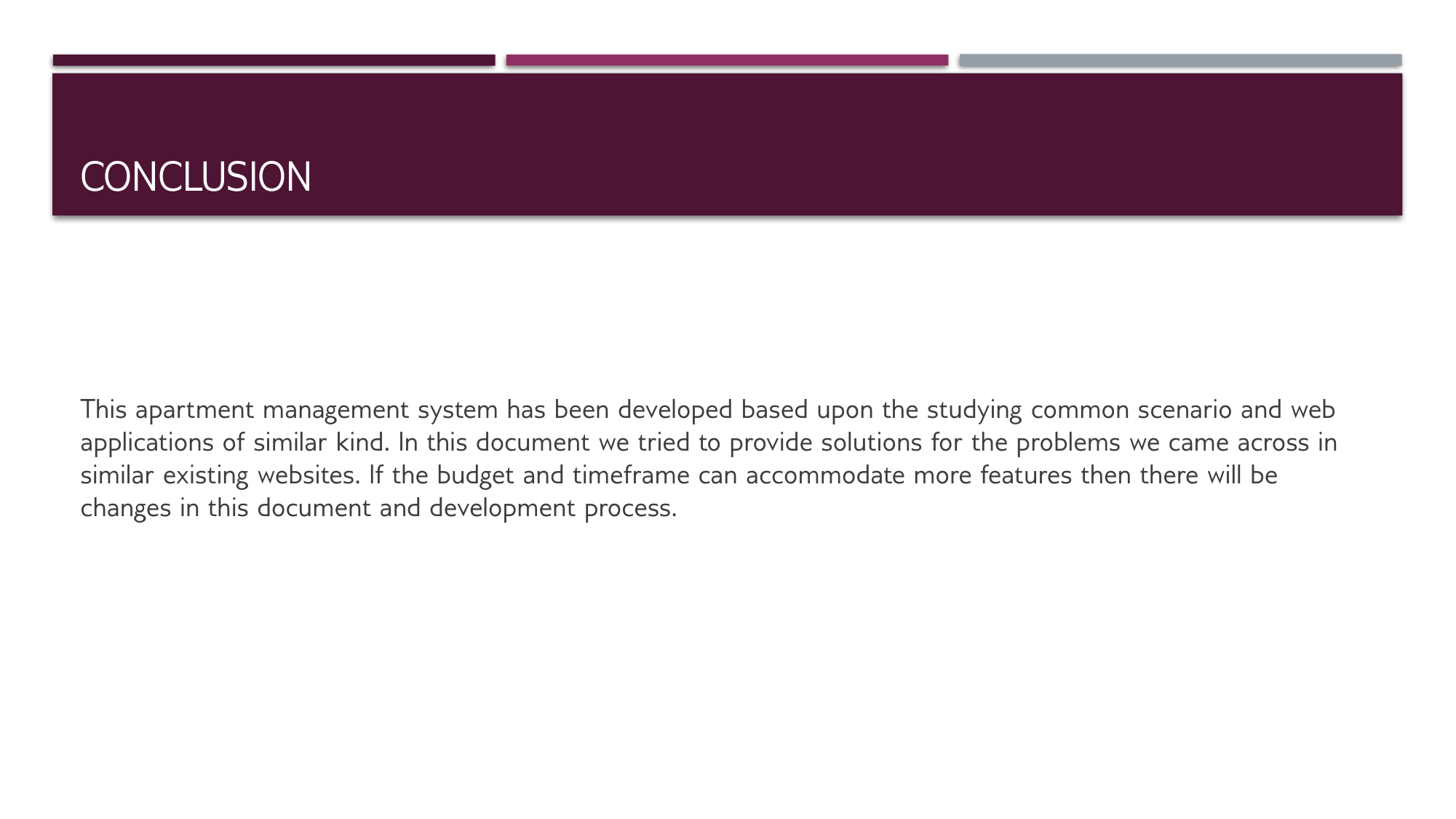

# Conclusion
This apartment management system has been developed based upon the studying common scenario and web applications of similar kind. In this document we tried to provide solutions for the problems we came across in similar existing websites. If the budget and timeframe can accommodate more features then there will be changes in this document and development process.